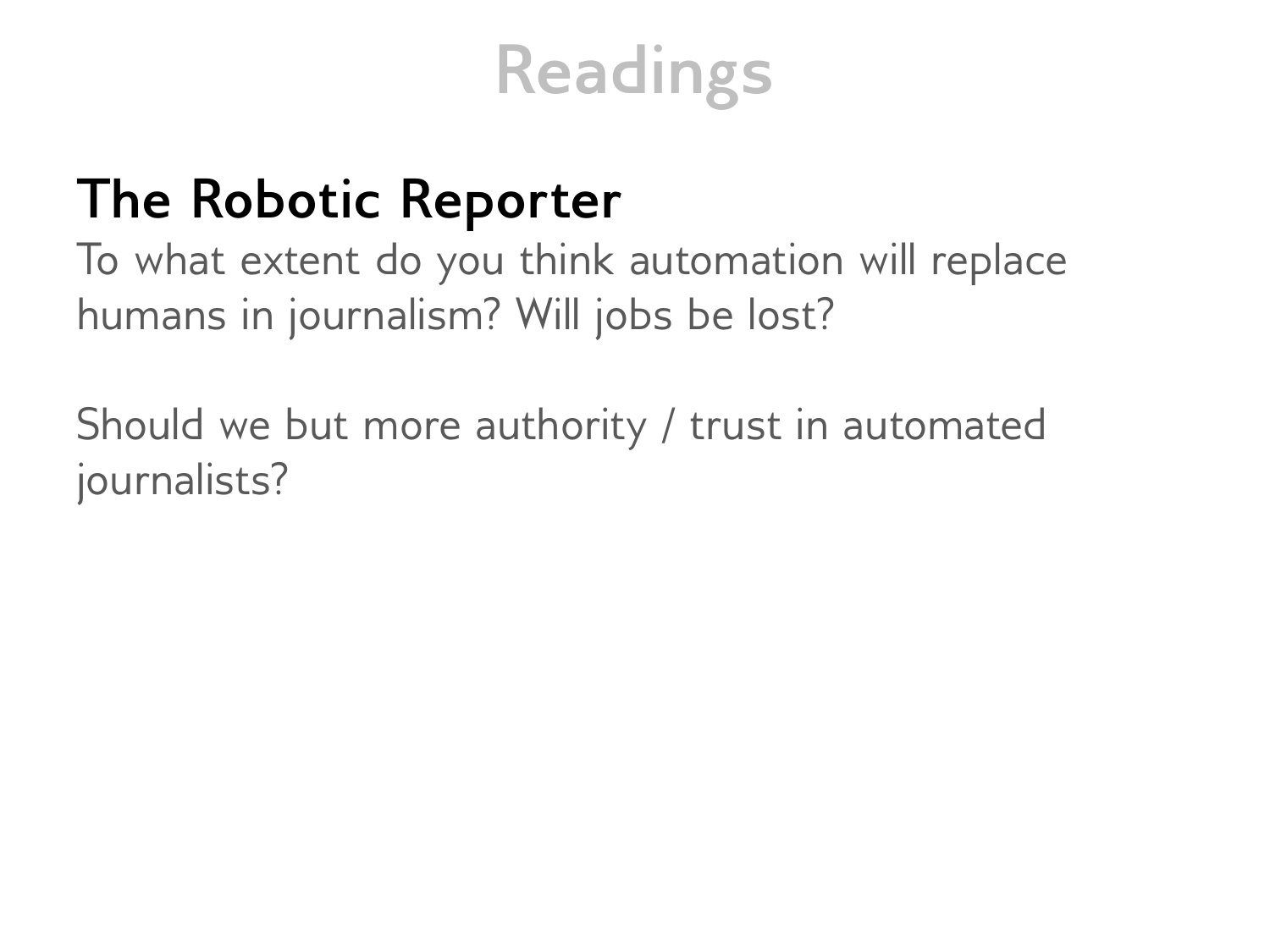

# Readings
The Robotic Reporter
To what extent do you think automation will replace humans in journalism? Will jobs be lost?

Should we but more authority / trust in automated journalists?